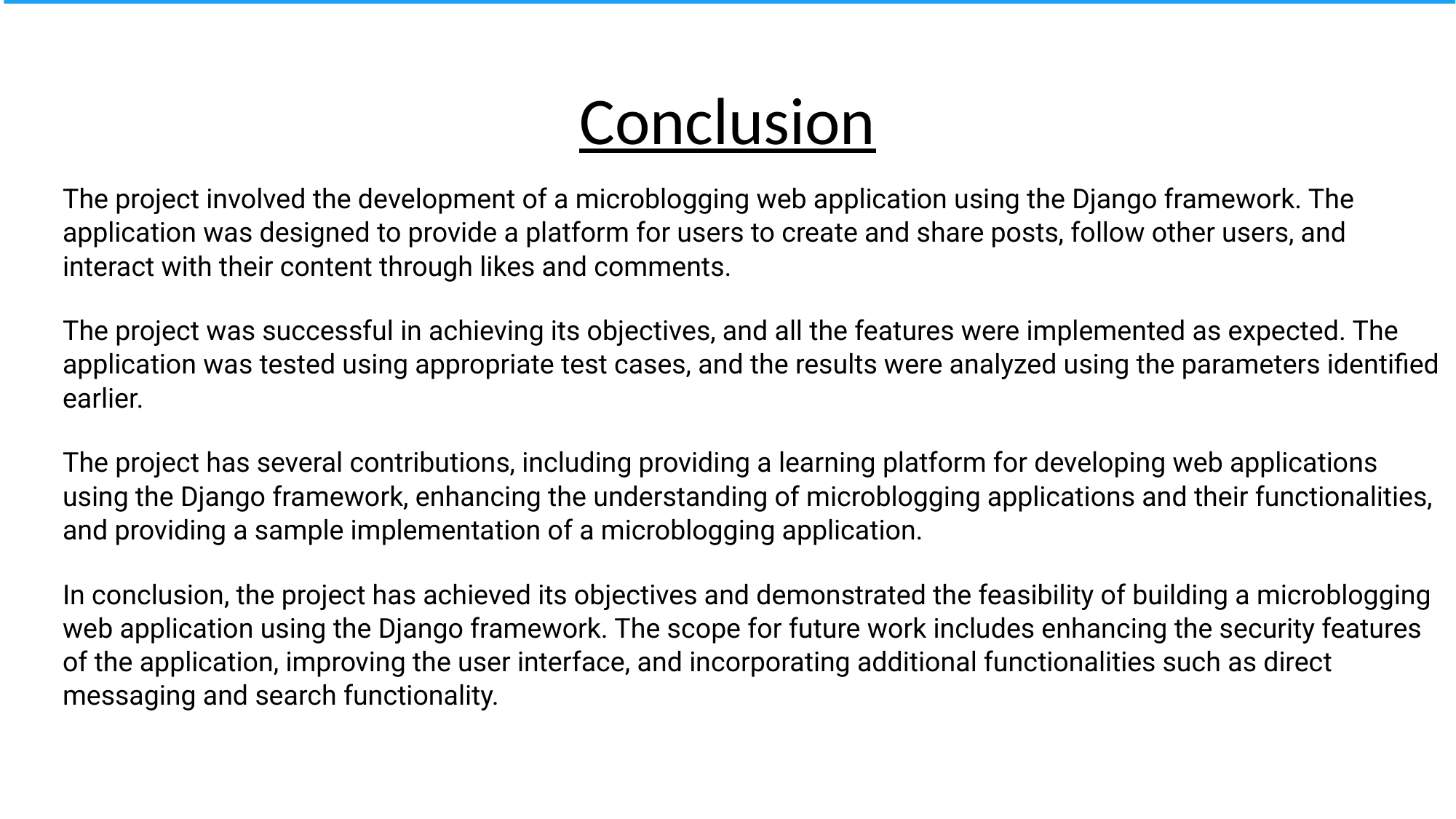

# Conclusion
The project involved the development of a microblogging web application using the Django framework. The application was designed to provide a platform for users to create and share posts, follow other users, and interact with their content through likes and comments.
The project was successful in achieving its objectives, and all the features were implemented as expected. The application was tested using appropriate test cases, and the results were analyzed using the parameters identified earlier.
The project has several contributions, including providing a learning platform for developing web applications using the Django framework, enhancing the understanding of microblogging applications and their functionalities, and providing a sample implementation of a microblogging application.
In conclusion, the project has achieved its objectives and demonstrated the feasibility of building a microblogging web application using the Django framework. The scope for future work includes enhancing the security features of the application, improving the user interface, and incorporating additional functionalities such as direct messaging and search functionality.